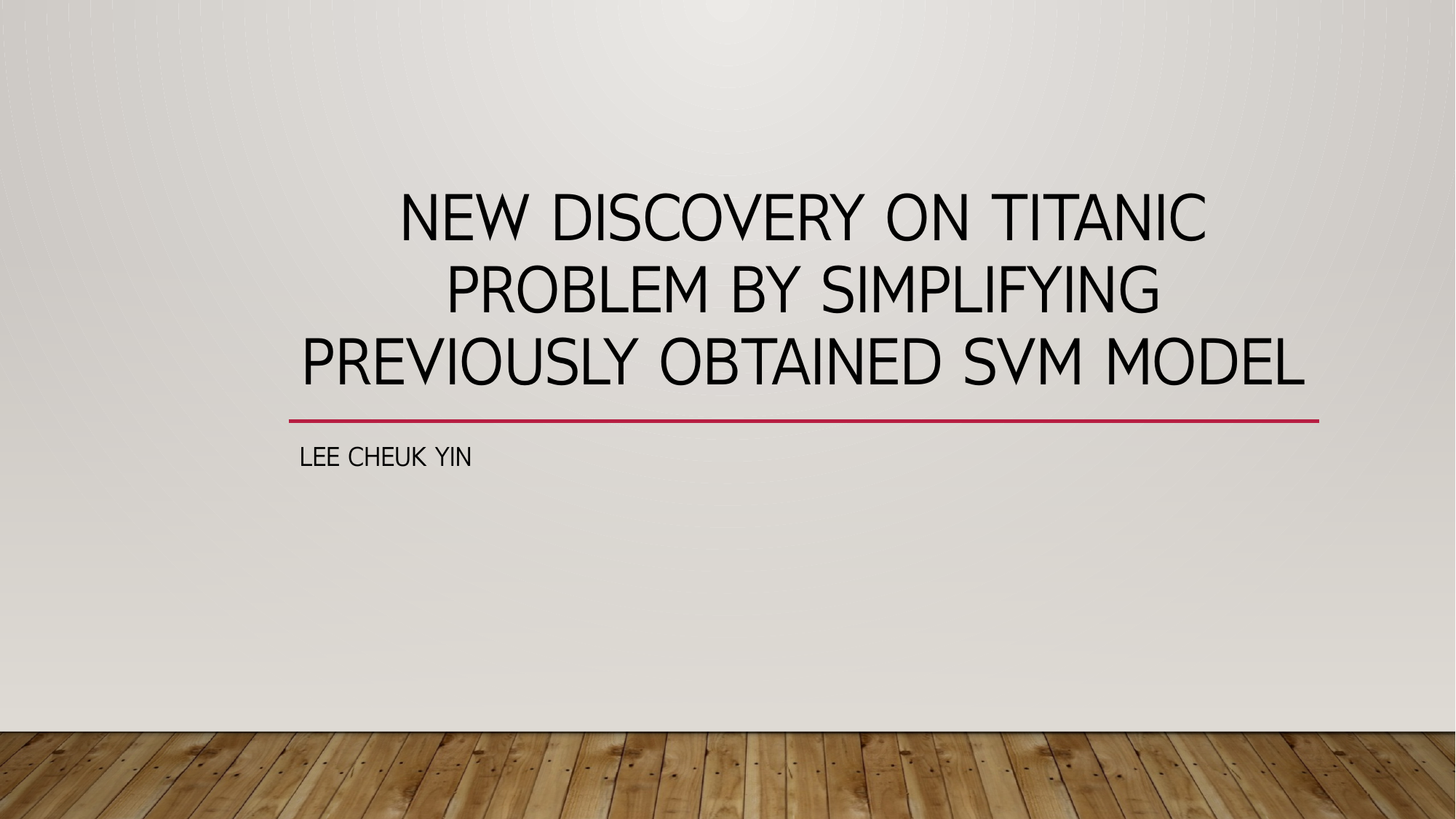

# NEW discovery on Titanic problem by simplifying previously obtained SVM model
Lee Cheuk YIn